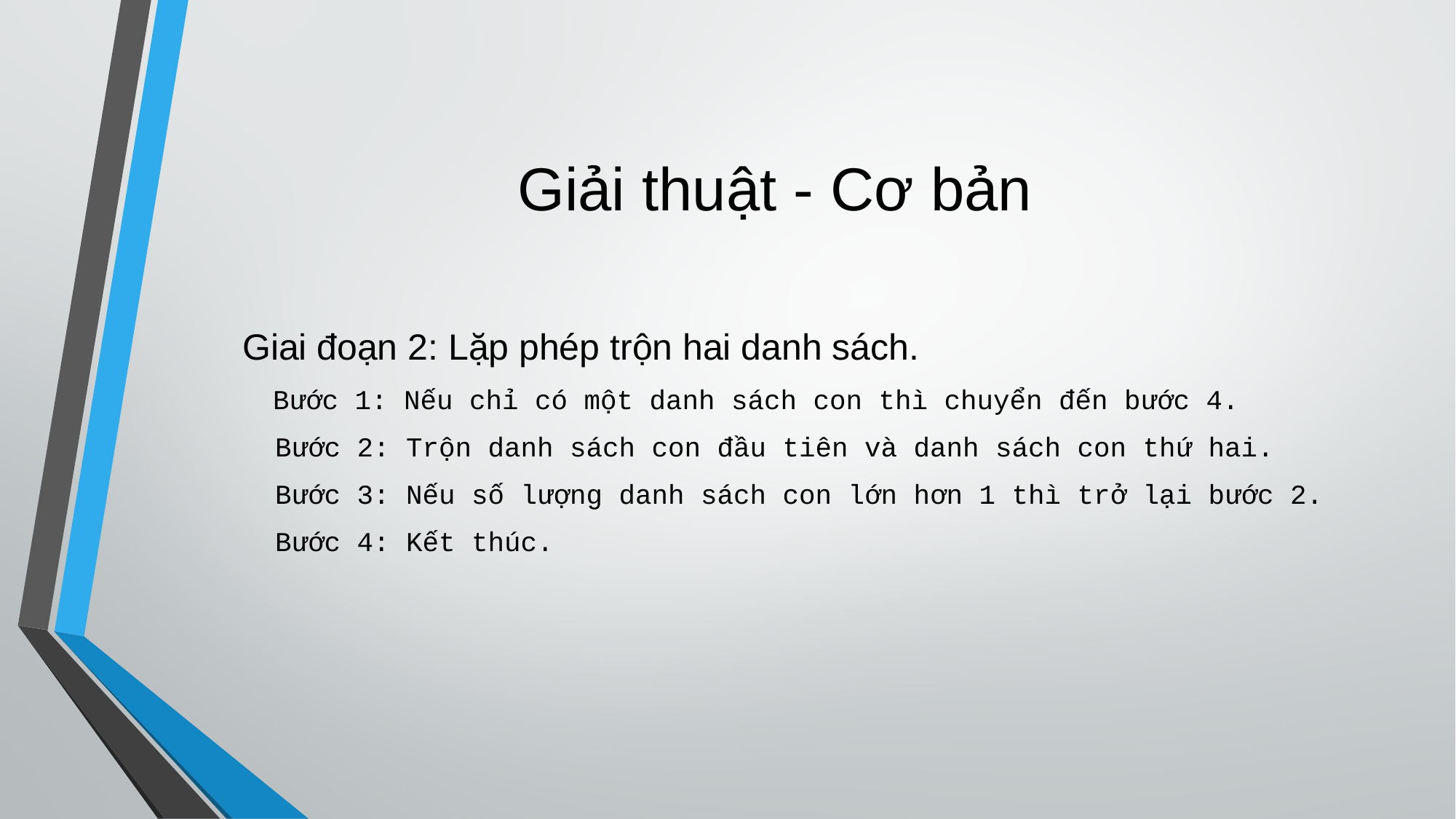

Giải thuật - Cơ bản
Giai đoạn 2: Lặp phép trộn hai danh sách.
    Bước 1: Nếu chỉ có một danh sách con thì chuyển đến bước 4.
  Bước 2: Trộn danh sách con đầu tiên và danh sách con thứ hai.
  Bước 3: Nếu số lượng danh sách con lớn hơn 1 thì trở lại bước 2.
  Bước 4: Kết thúc.